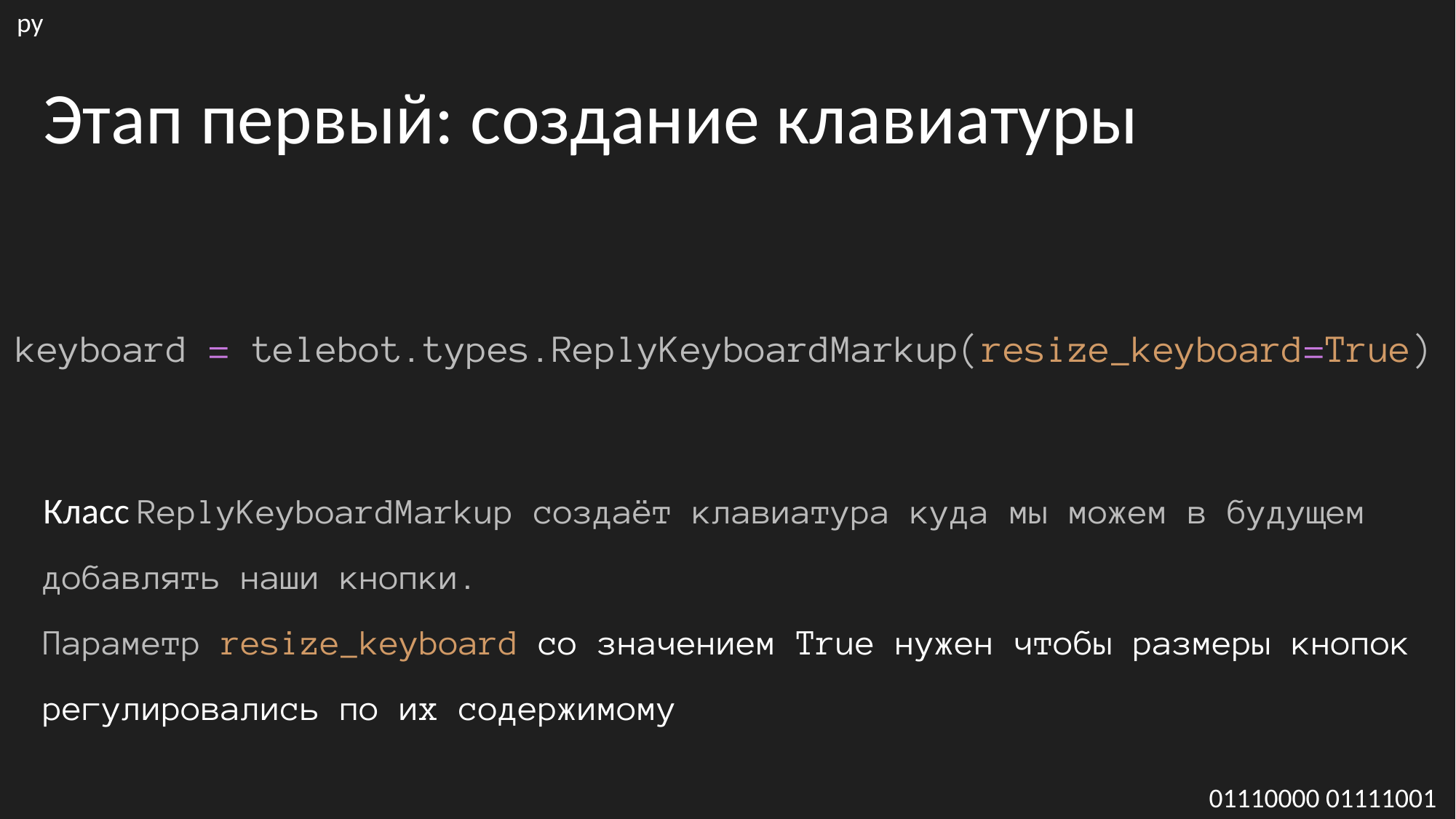

py
Этап первый: создание клавиатуры
keyboard = telebot.types.ReplyKeyboardMarkup(resize_keyboard=True)
Класс ReplyKeyboardMarkup создаёт клавиатура куда мы можем в будущем добавлять наши кнопки.
Параметр resize_keyboard со значением True нужен чтобы размеры кнопок регулировались по их содержимому
01110000 01111001